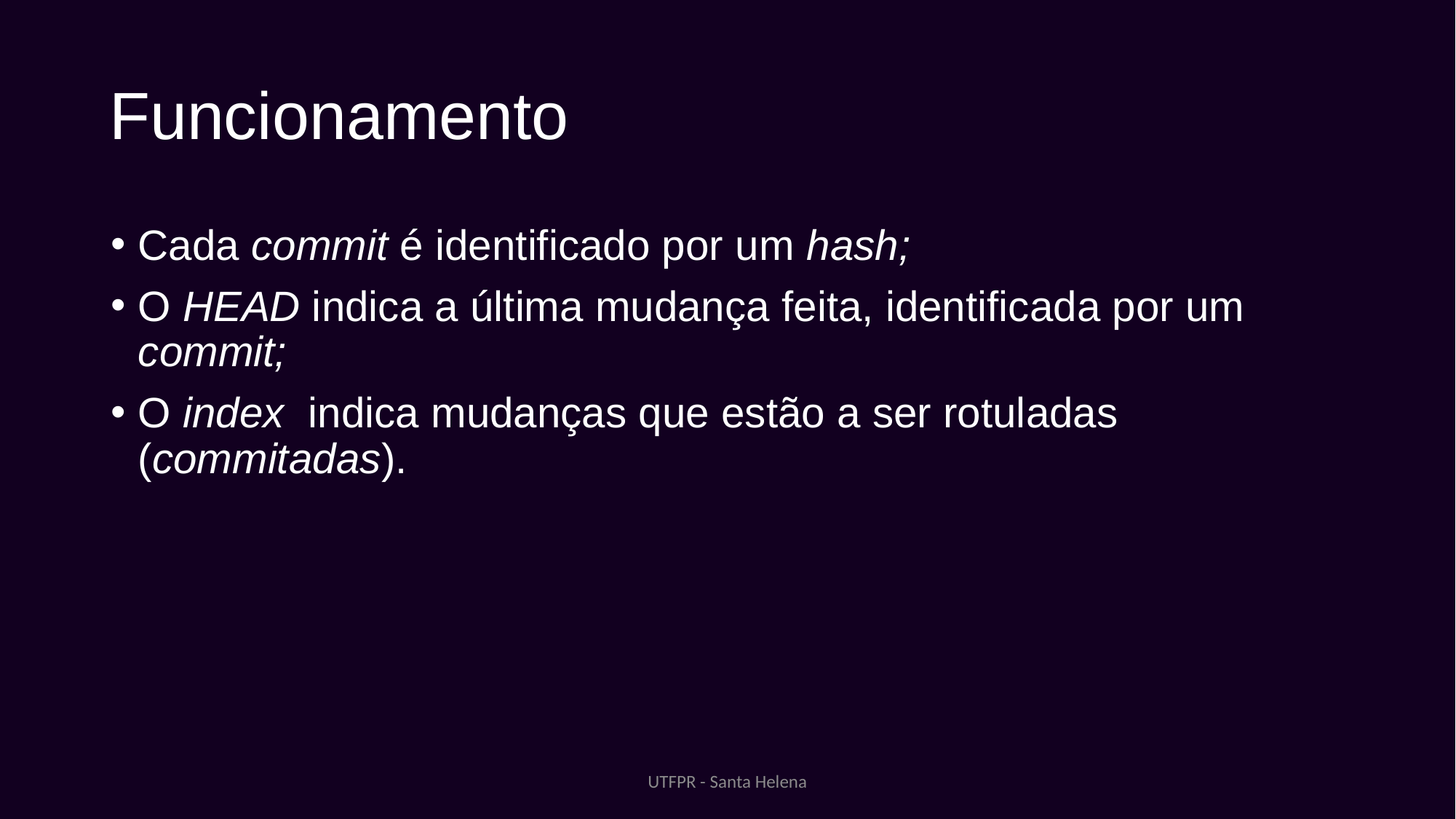

# Funcionamento
Cada commit é identificado por um hash;
O HEAD indica a última mudança feita, identificada por um commit;
O index  indica mudanças que estão a ser rotuladas (commitadas).

UTFPR - Santa Helena
6